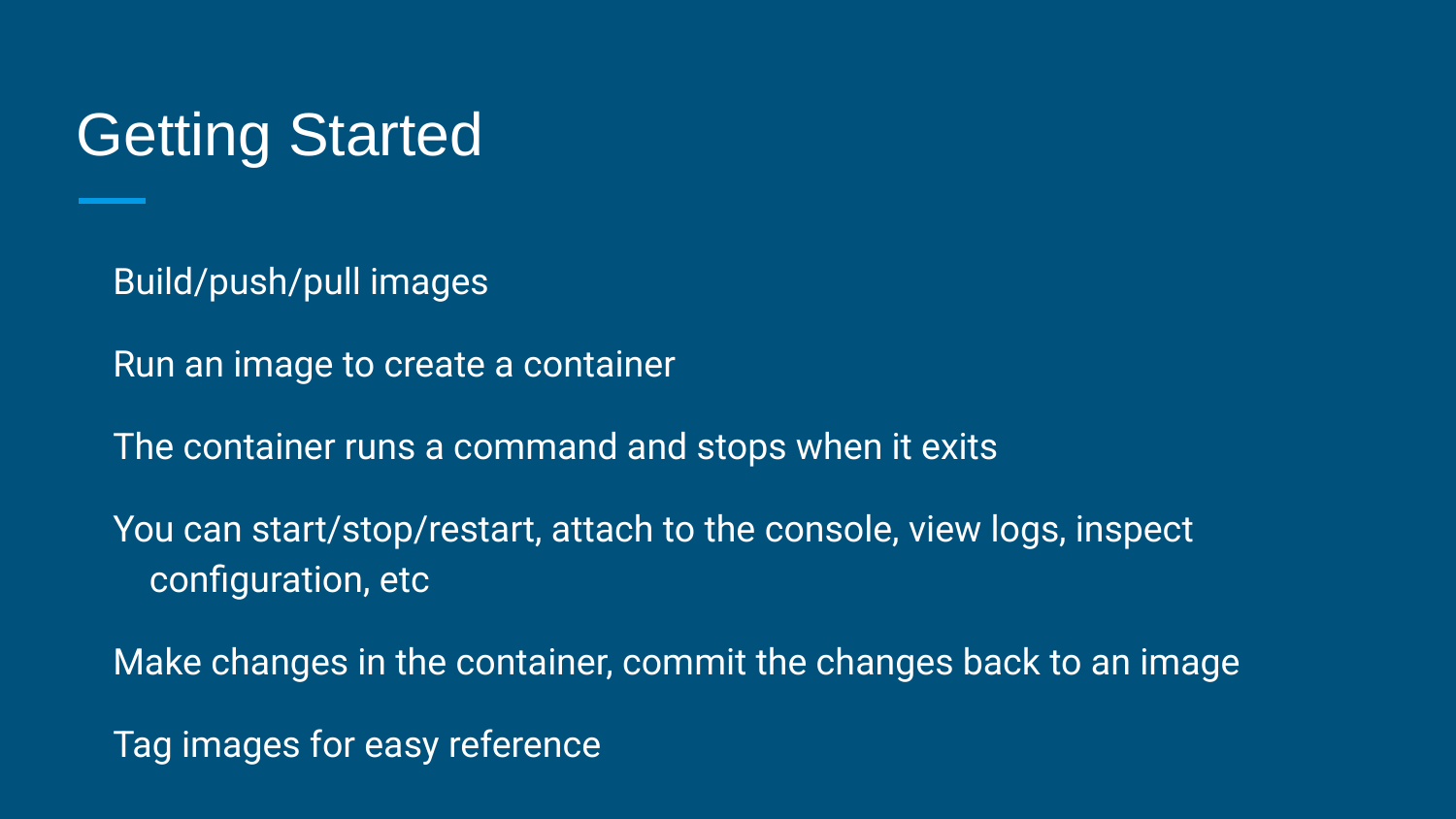

# Getting Started
Build/push/pull images
Run an image to create a container
The container runs a command and stops when it exits
You can start/stop/restart, attach to the console, view logs, inspect configuration, etc
Make changes in the container, commit the changes back to an image
Tag images for easy reference